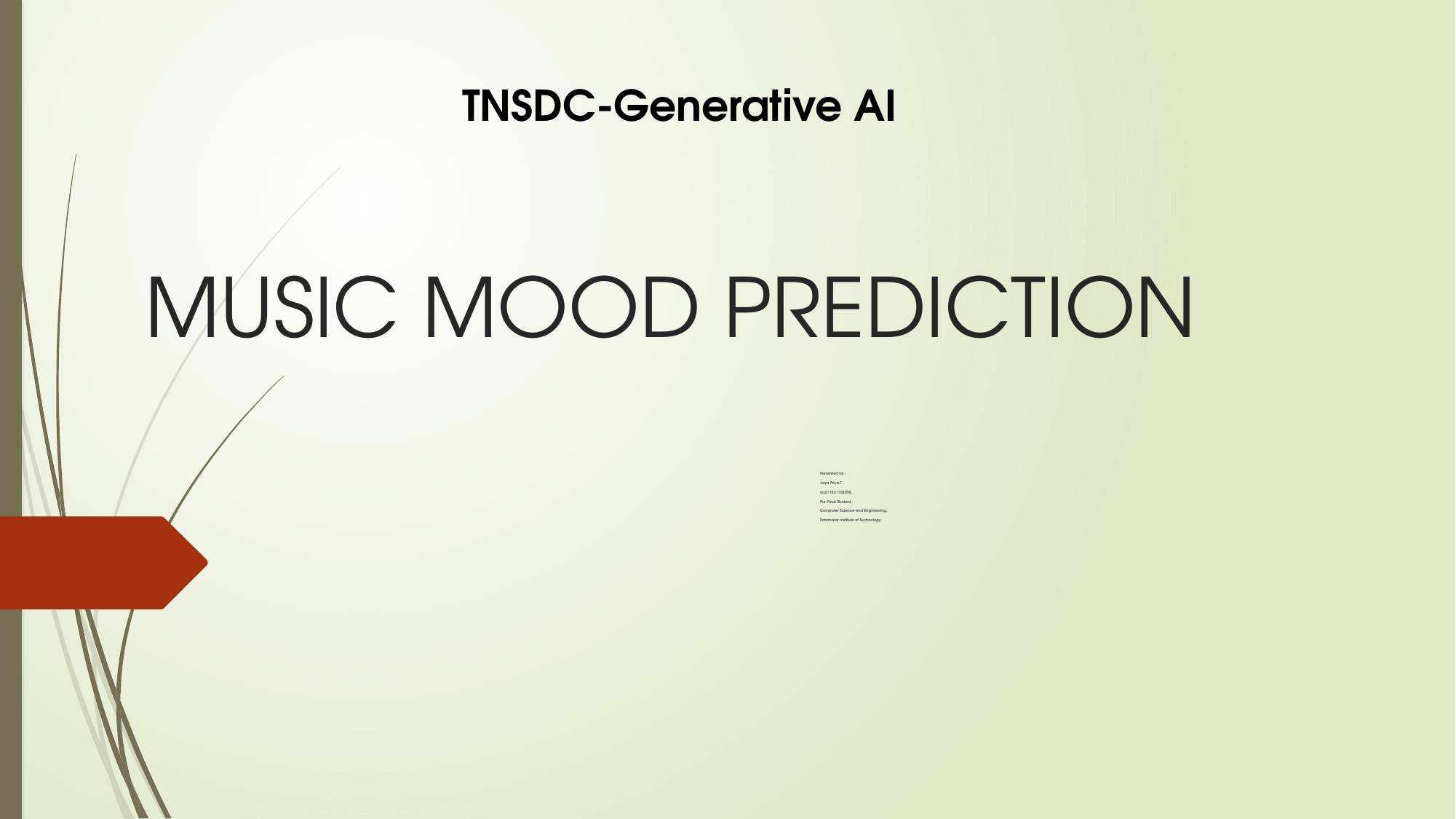

# MUSIC MOOD PREDICTION
TNSDC-Generative AI
Presented by :

Jaya Priya.T

au211521104058,

Pre-Final Student,

Computer Science and Engineering,

Panimalar Institute of Technology.